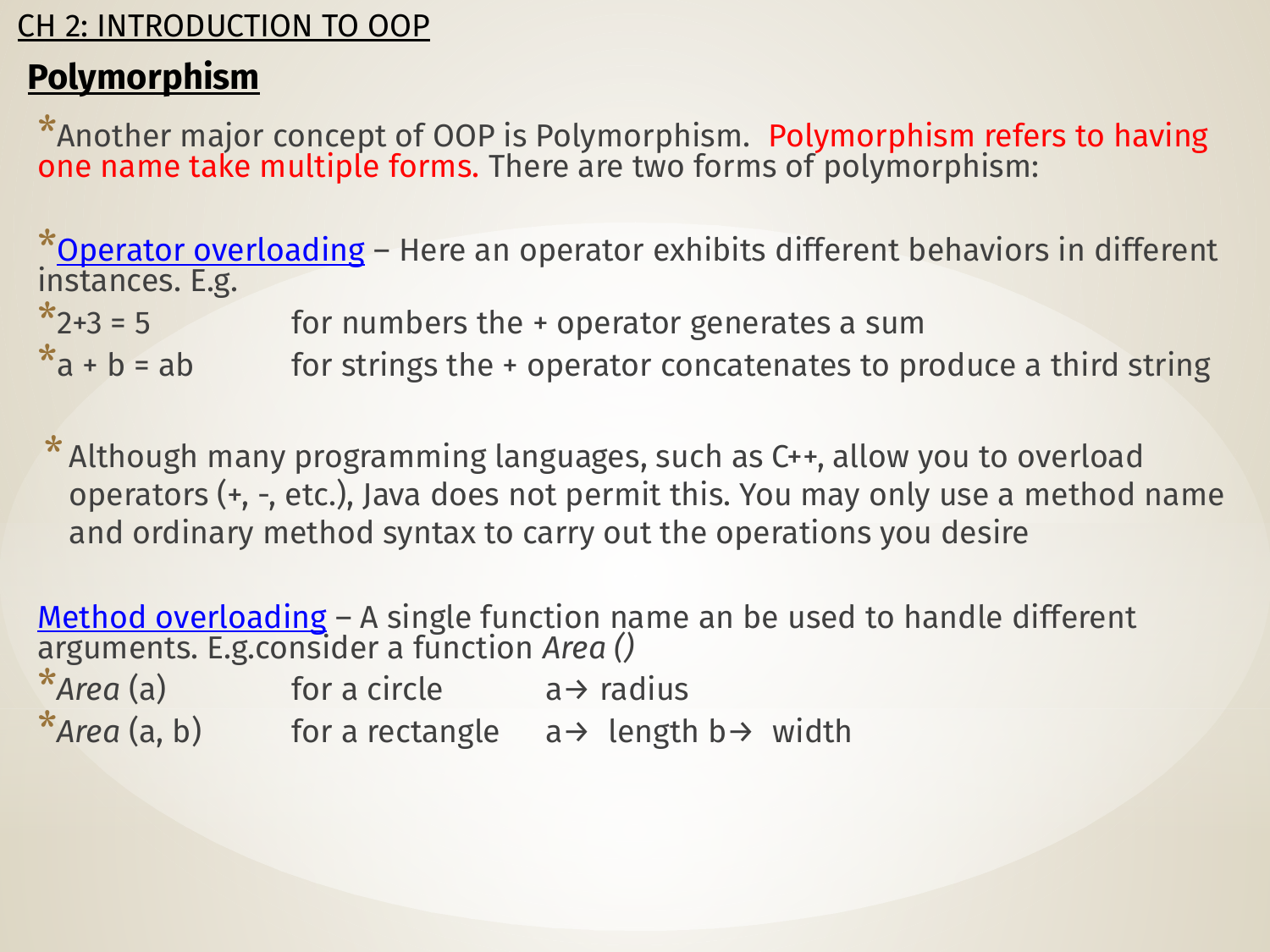

# Polymorphism
Another major concept of OOP is Polymorphism.  Polymorphism refers to having one name take multiple forms. There are two forms of polymorphism:

Operator overloading – Here an operator exhibits different behaviors in different instances. E.g.
2+3 = 5		for numbers the + operator generates a sum
a + b = ab	for strings the + operator concatenates to produce a third string

Although many programming languages, such as C++, allow you to overload operators (+, -, etc.), Java does not permit this. You may only use a method name and ordinary method syntax to carry out the operations you desire

Method overloading – A single function name an be used to handle different arguments. E.g.consider a function Area ()
Area (a)	for a circle	a→ radius
Area (a, b)	for a rectangle 	a→  length b→  width